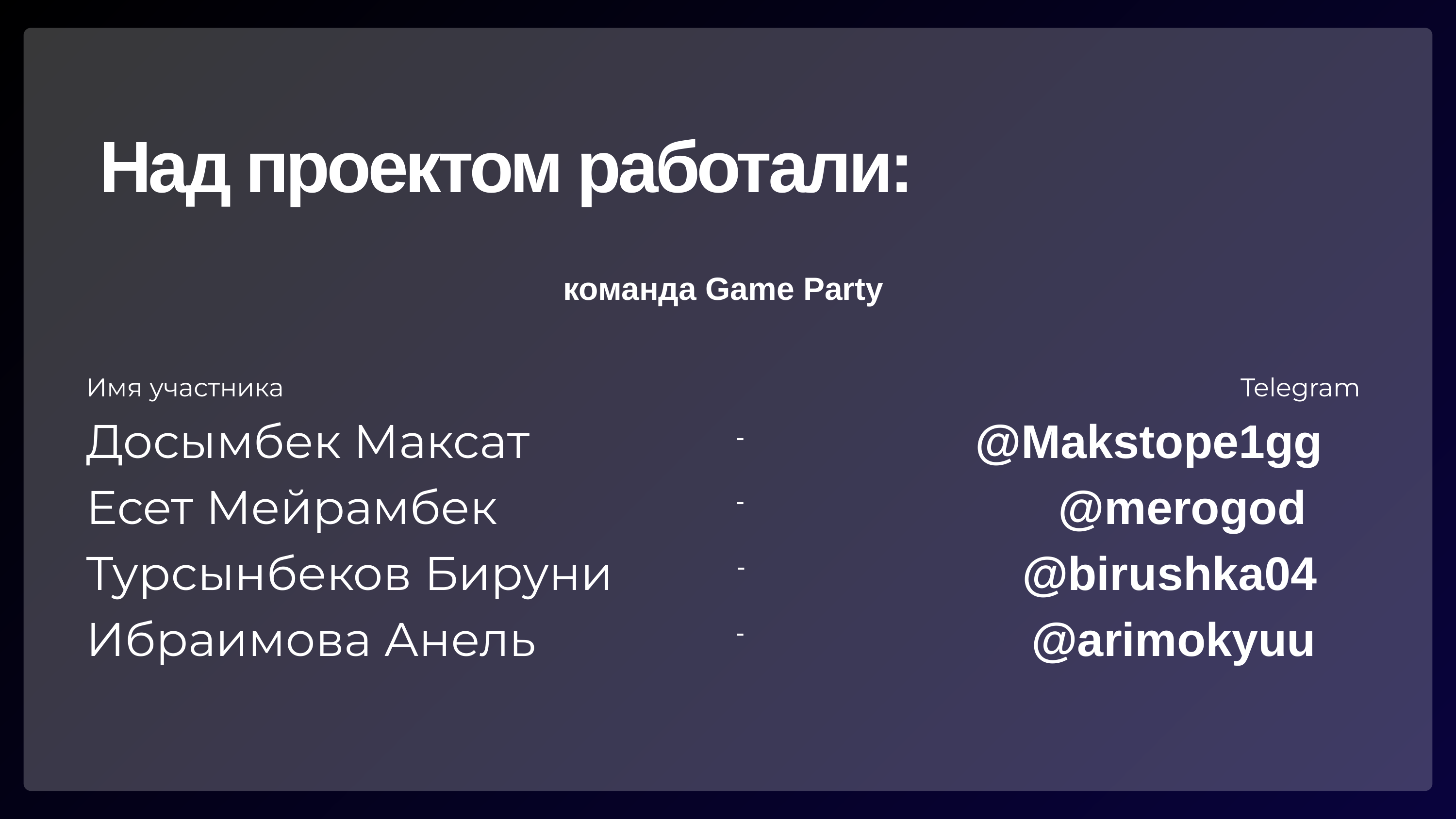

Над проектом работали:
команда Game Party
Имя участника
Telegram
Досымбек Максат                                    @Makstope1gg
Есет Мейрамбек                                           @merogod
Турсынбеков Бируни                                 @birushka04
Ибраимова Анель                                        @arimokyuu
-
-
-
-